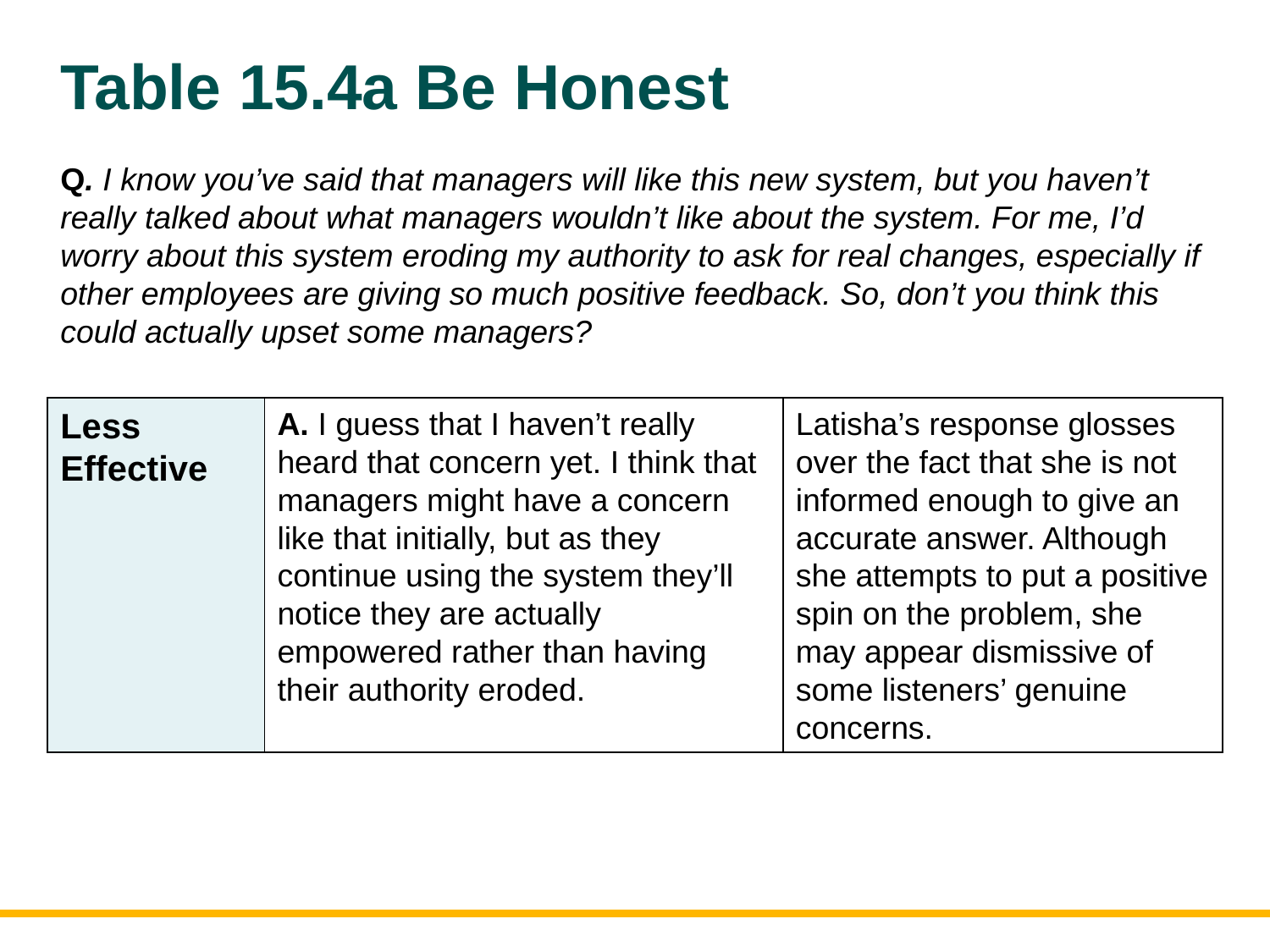

# Table 15.4a Be Honest
Q. I know you’ve said that managers will like this new system, but you haven’t really talked about what managers wouldn’t like about the system. For me, I’d worry about this system eroding my authority to ask for real changes, especially if other employees are giving so much positive feedback. So, don’t you think this could actually upset some managers?
| Less Effective | A. I guess that I haven’t really heard that concern yet. I think that managers might have a concern like that initially, but as they continue using the system they’ll notice they are actually empowered rather than having their authority eroded. | Latisha’s response glosses over the fact that she is not informed enough to give an accurate answer. Although she attempts to put a positive spin on the problem, she may appear dismissive of some listeners’ genuine concerns. |
| --- | --- | --- |